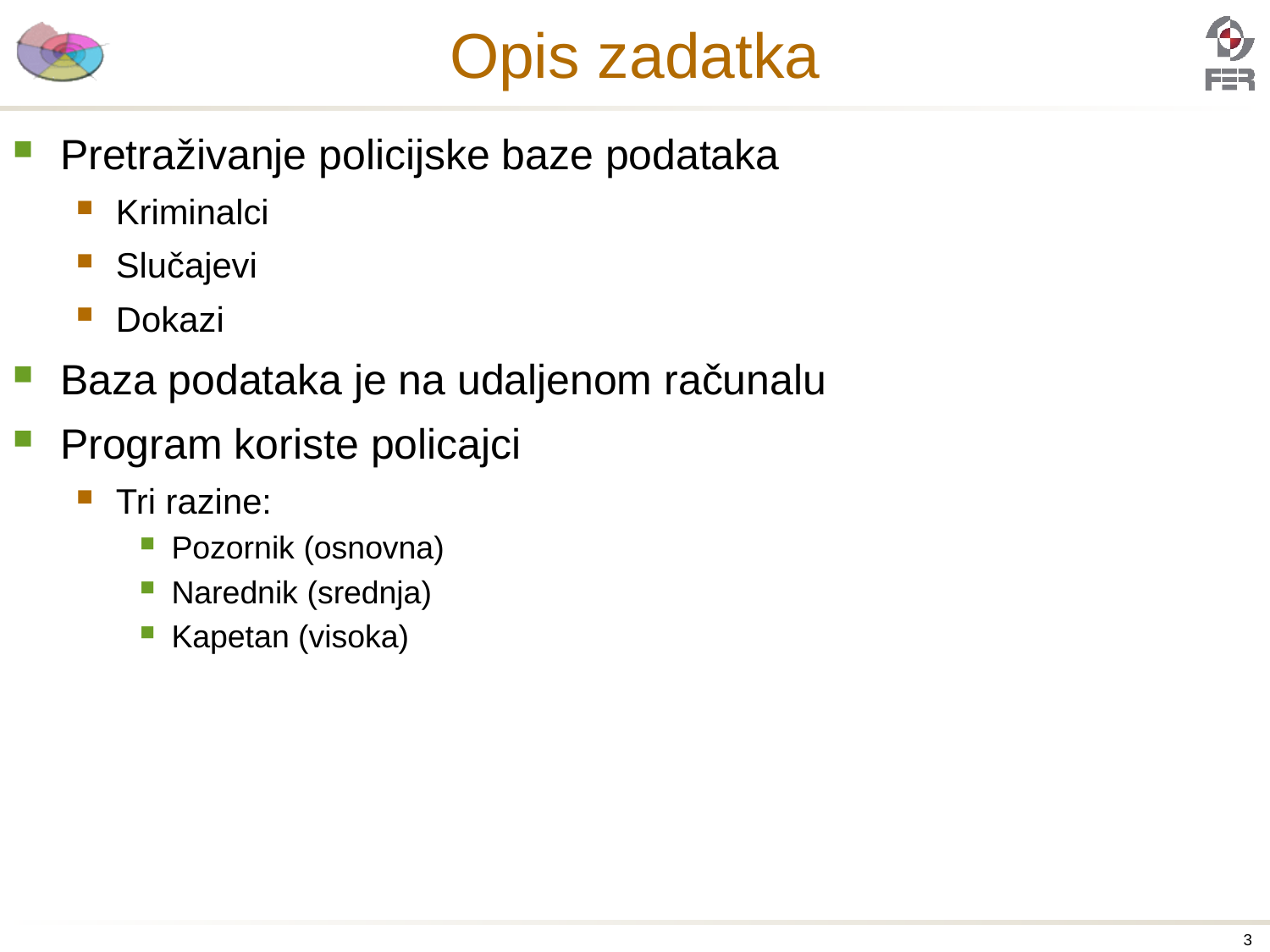

# Opis zadatka
Pretraživanje policijske baze podataka
Kriminalci
Slučajevi
Dokazi
Baza podataka je na udaljenom računalu
Program koriste policajci
Tri razine:
Pozornik (osnovna)
Narednik (srednja)
Kapetan (visoka)

3